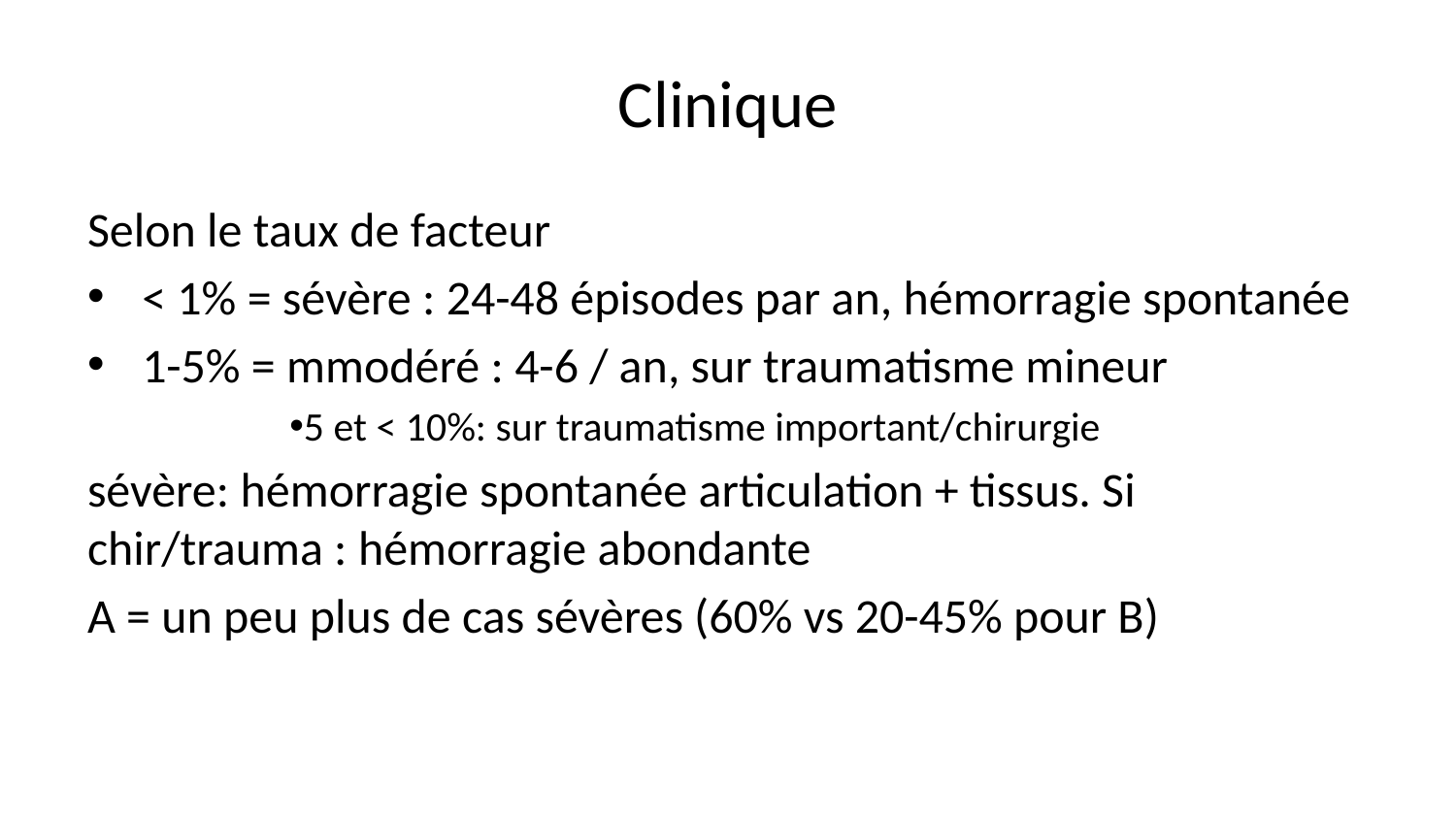

# Clinique
Selon le taux de facteur
< 1% = sévère : 24-48 épisodes par an, hémorragie spontanée
1-5% = mmodéré : 4-6 / an, sur traumatisme mineur
5 et < 10%: sur traumatisme important/chirurgie
sévère: hémorragie spontanée articulation + tissus. Si chir/trauma : hémorragie abondante
A = un peu plus de cas sévères (60% vs 20-45% pour B)